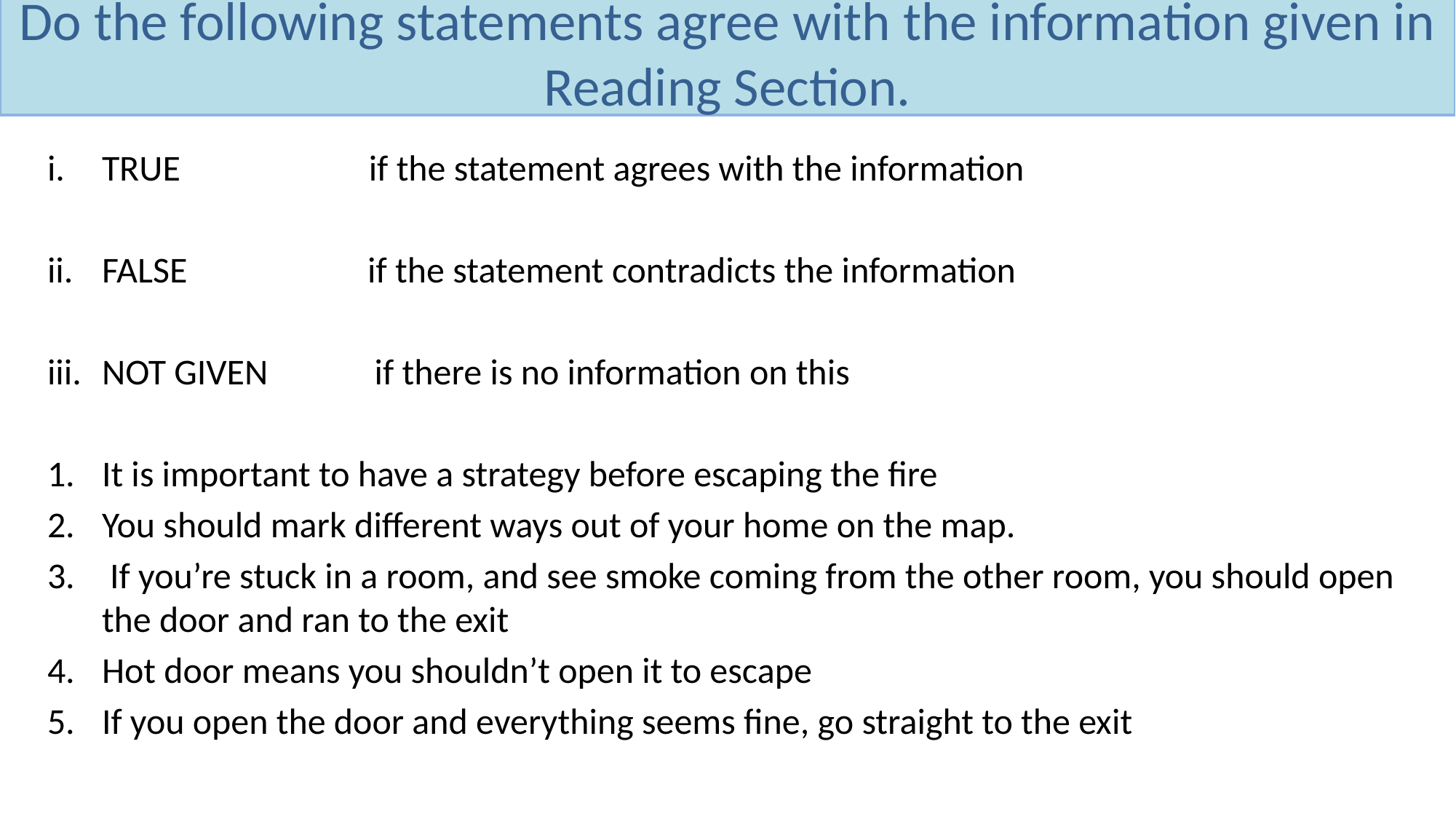

Do the following statements agree with the information given in Reading Section.
TRUE                       if the statement agrees with the information

FALSE                      if the statement contradicts the information

NOT GIVEN             if there is no information on this

It is important to have a strategy before escaping the fire
You should mark different ways out of your home on the map.
 If you’re stuck in a room, and see smoke coming from the other room, you should open the door and ran to the exit
Hot door means you shouldn’t open it to escape
If you open the door and everything seems fine, go straight to the exit